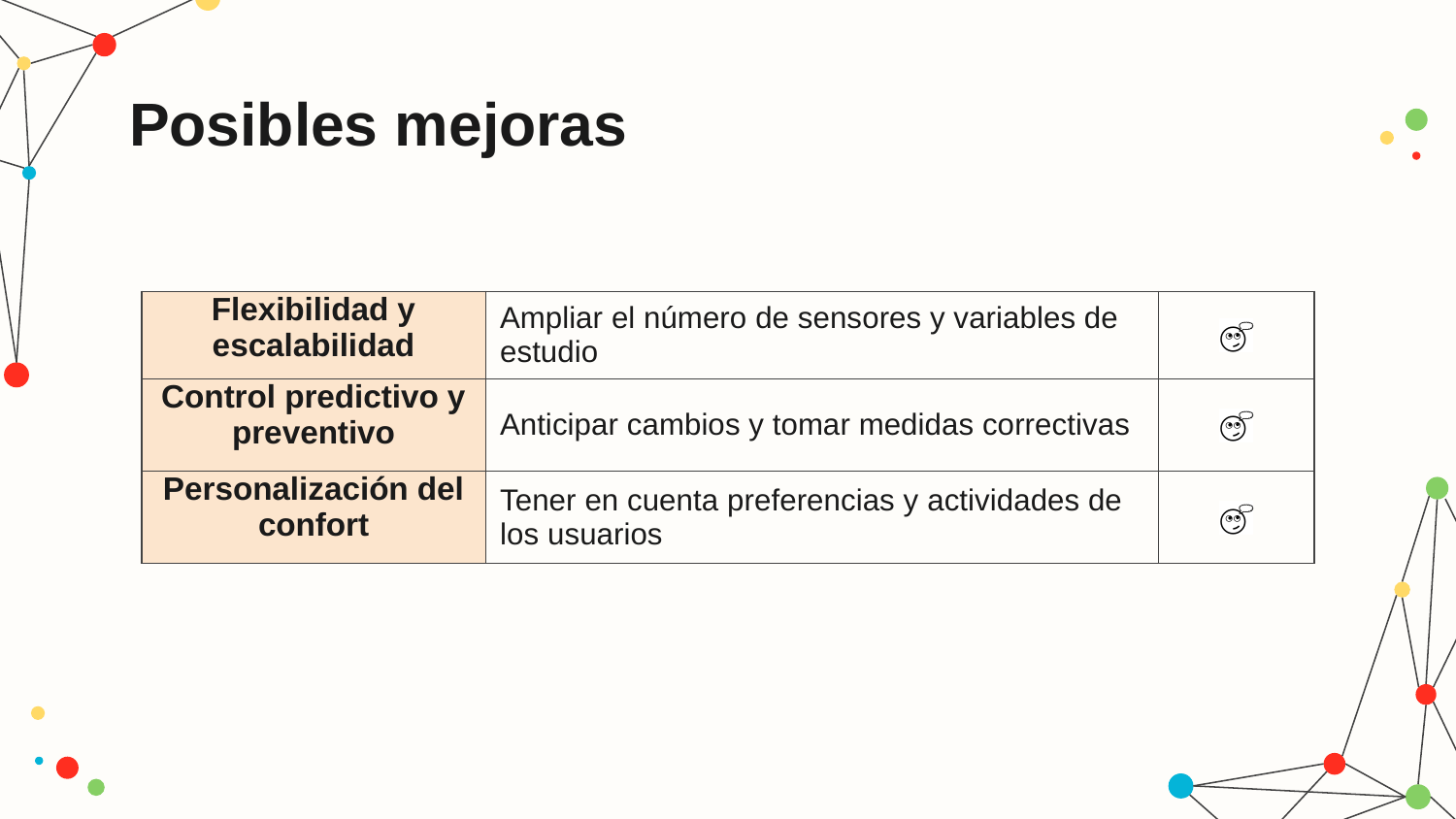

# Posibles mejoras
| Flexibilidad y escalabilidad | Ampliar el número de sensores y variables de estudio | 🤔 |
| --- | --- | --- |
| Control predictivo y preventivo | Anticipar cambios y tomar medidas correctivas | 🤔 |
| Personalización del confort | Tener en cuenta preferencias y actividades de los usuarios | 🤔 |